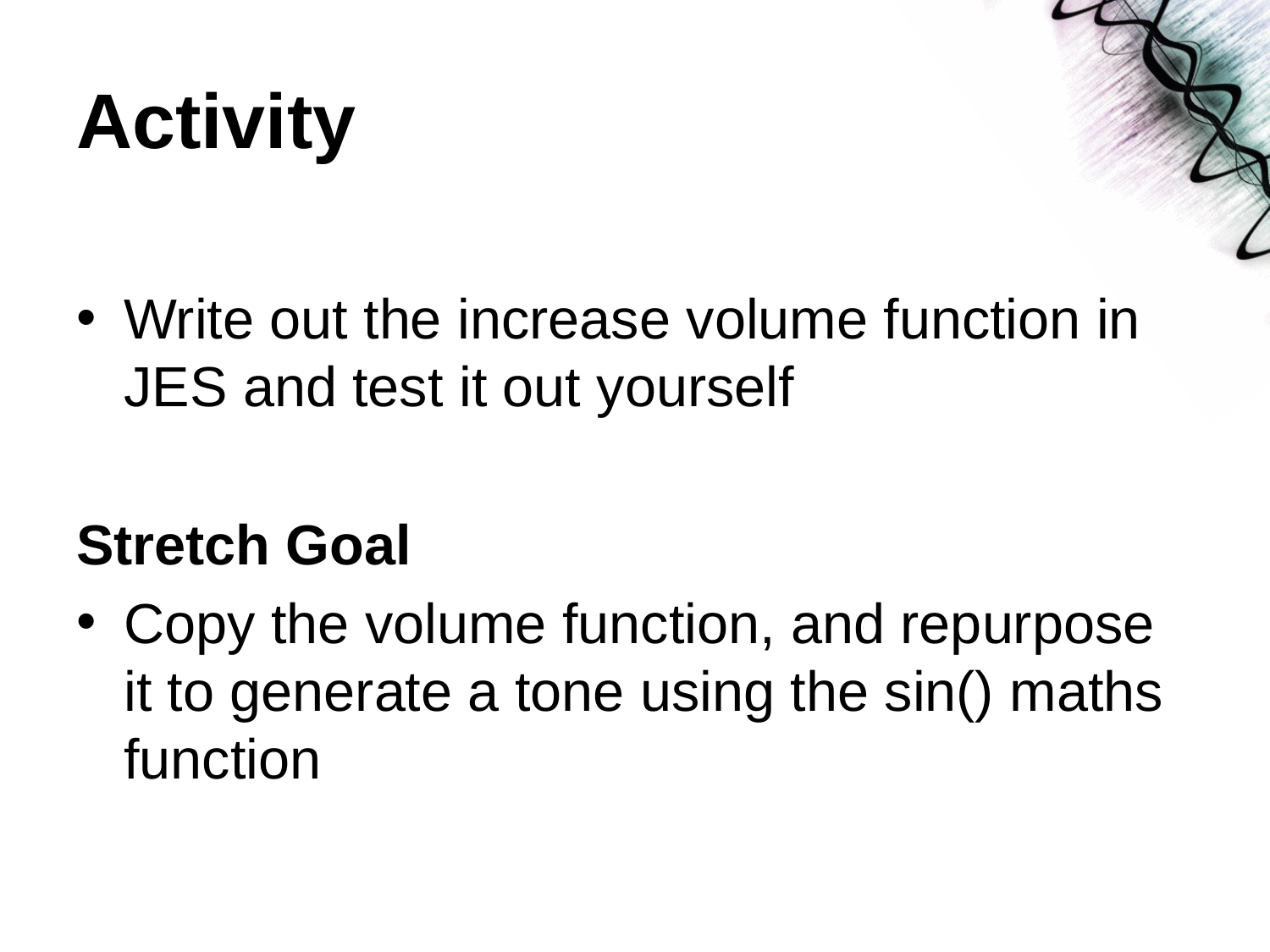

# Activity
Write out the increase volume function in JES and test it out yourself

Stretch Goal
Copy the volume function, and repurpose it to generate a tone using the sin() maths function